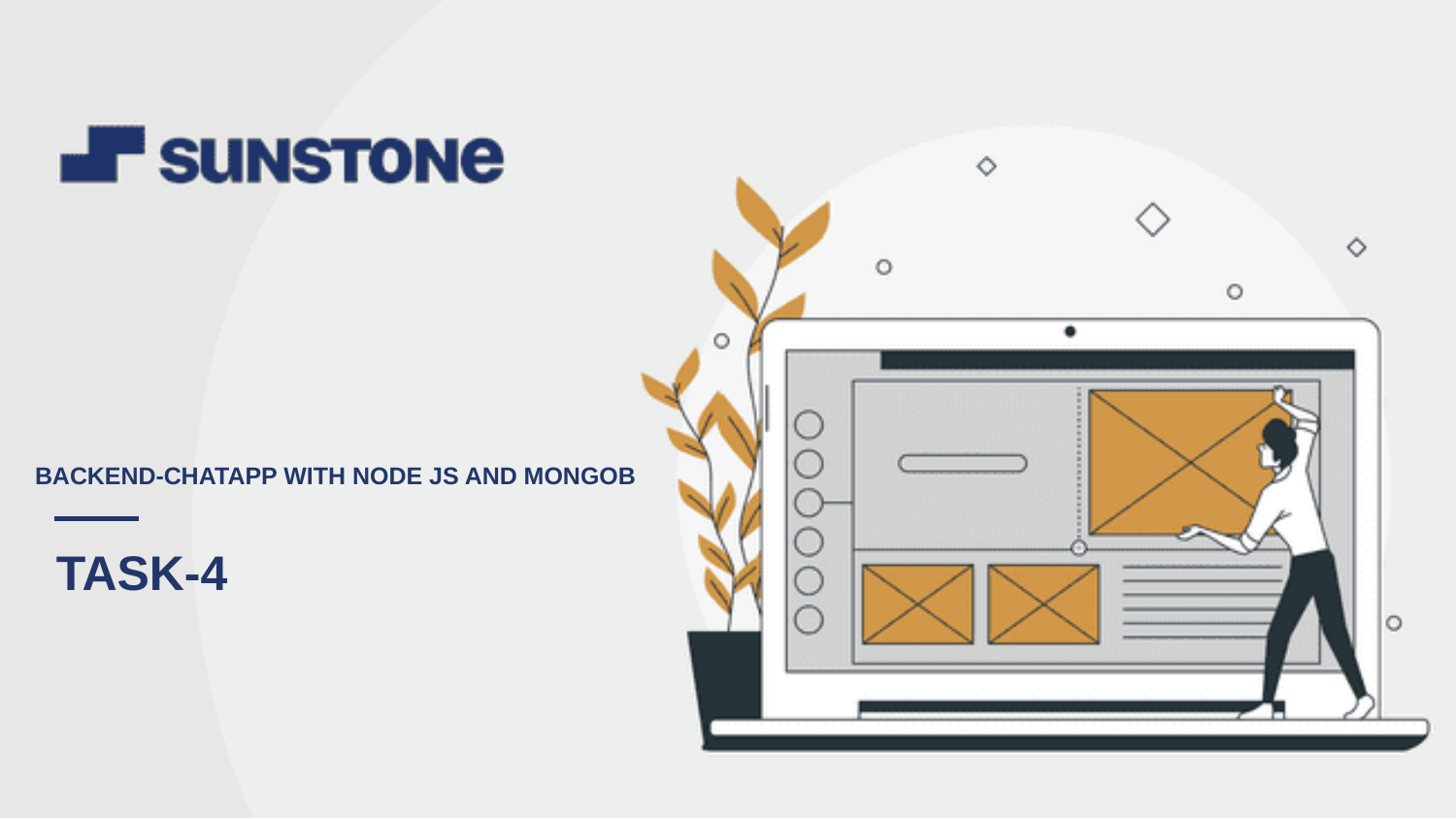

BACKEND-CHATAPP WITH NODE JS AND MONGOB
TASK-4